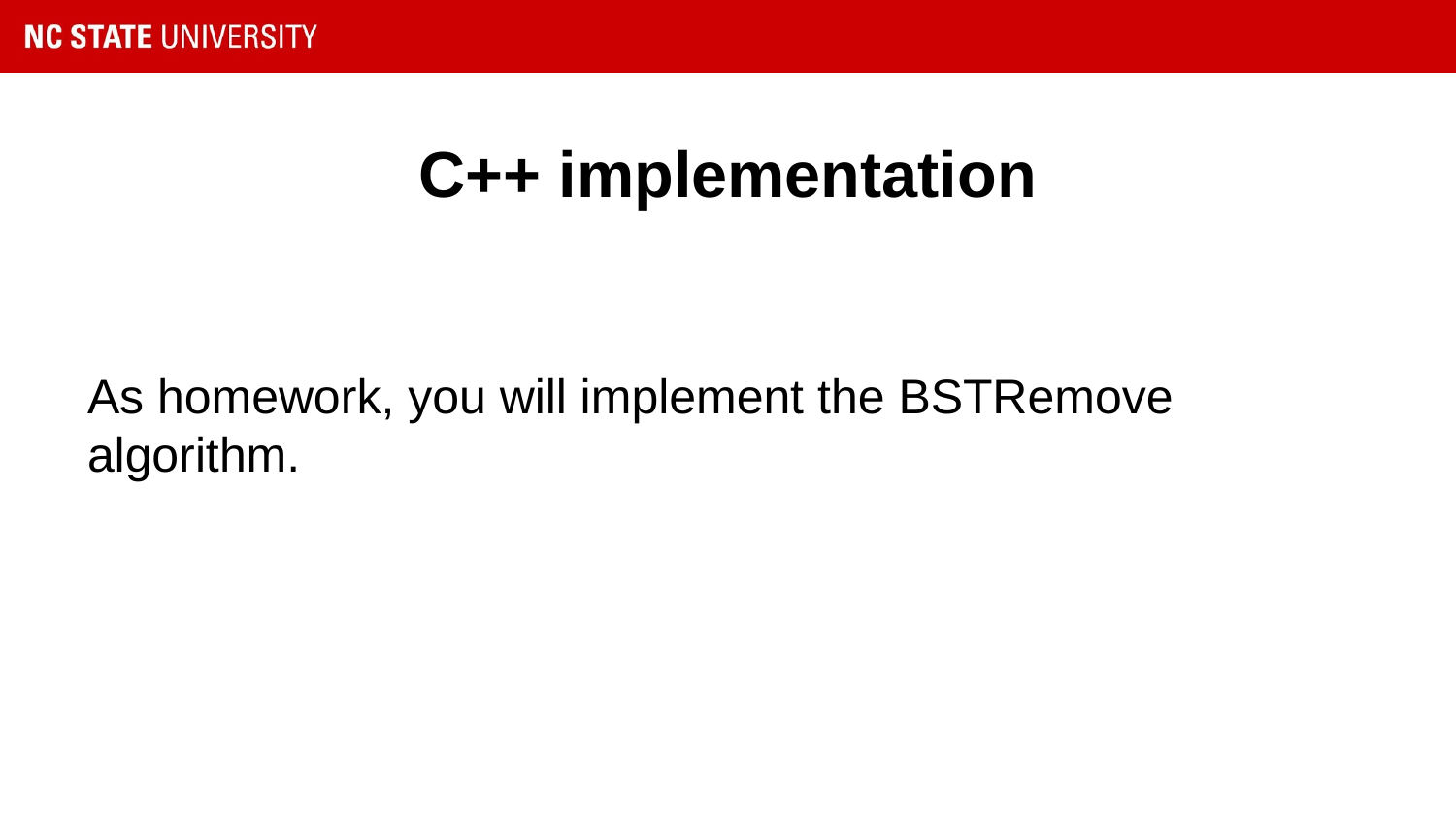

# C++ implementation
As homework, you will implement the BSTRemove algorithm.